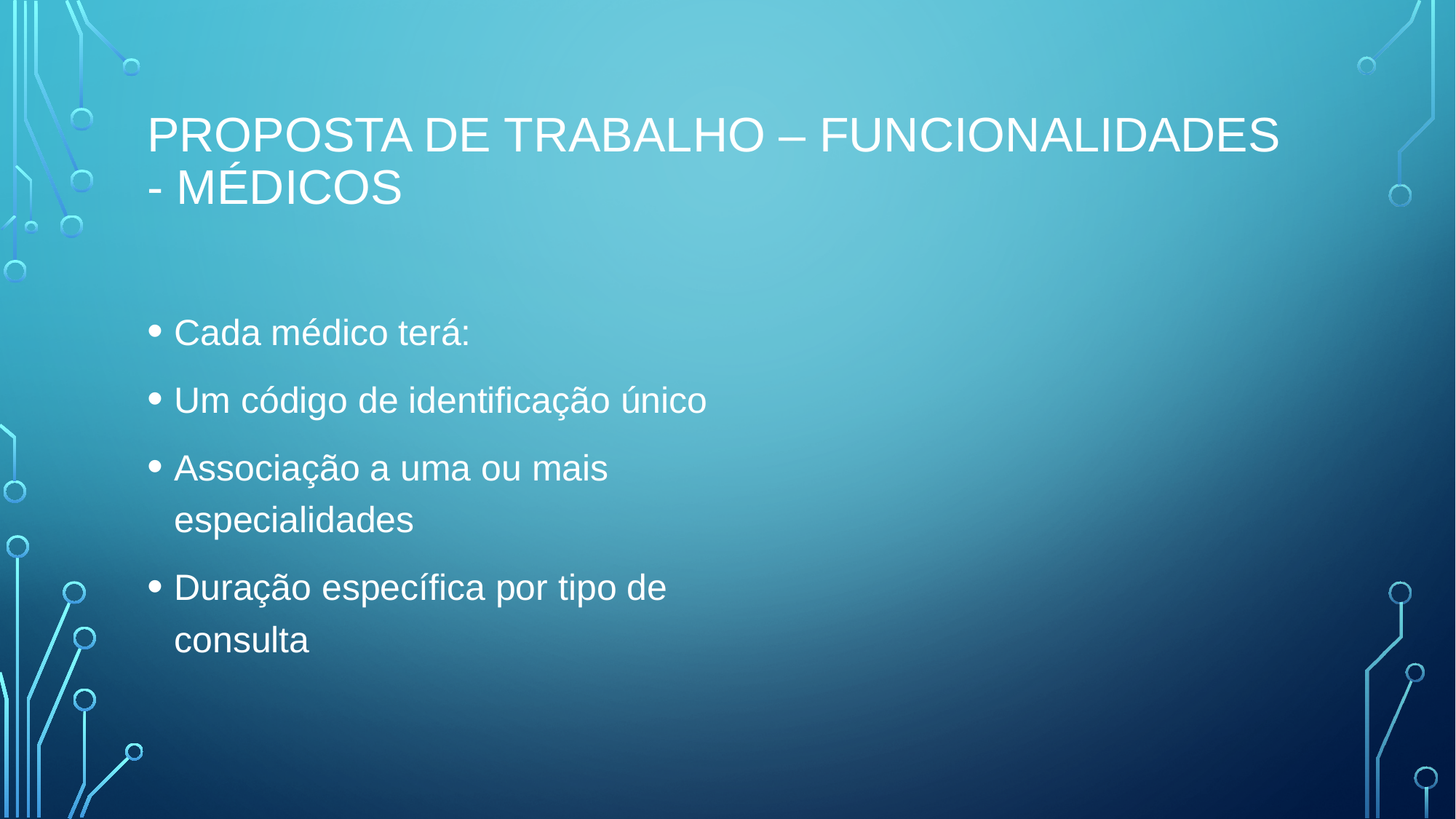

# Proposta de Trabalho – Funcionalidades - Médicos
Cada médico terá:
Um código de identificação único
Associação a uma ou mais especialidades
Duração específica por tipo de consulta